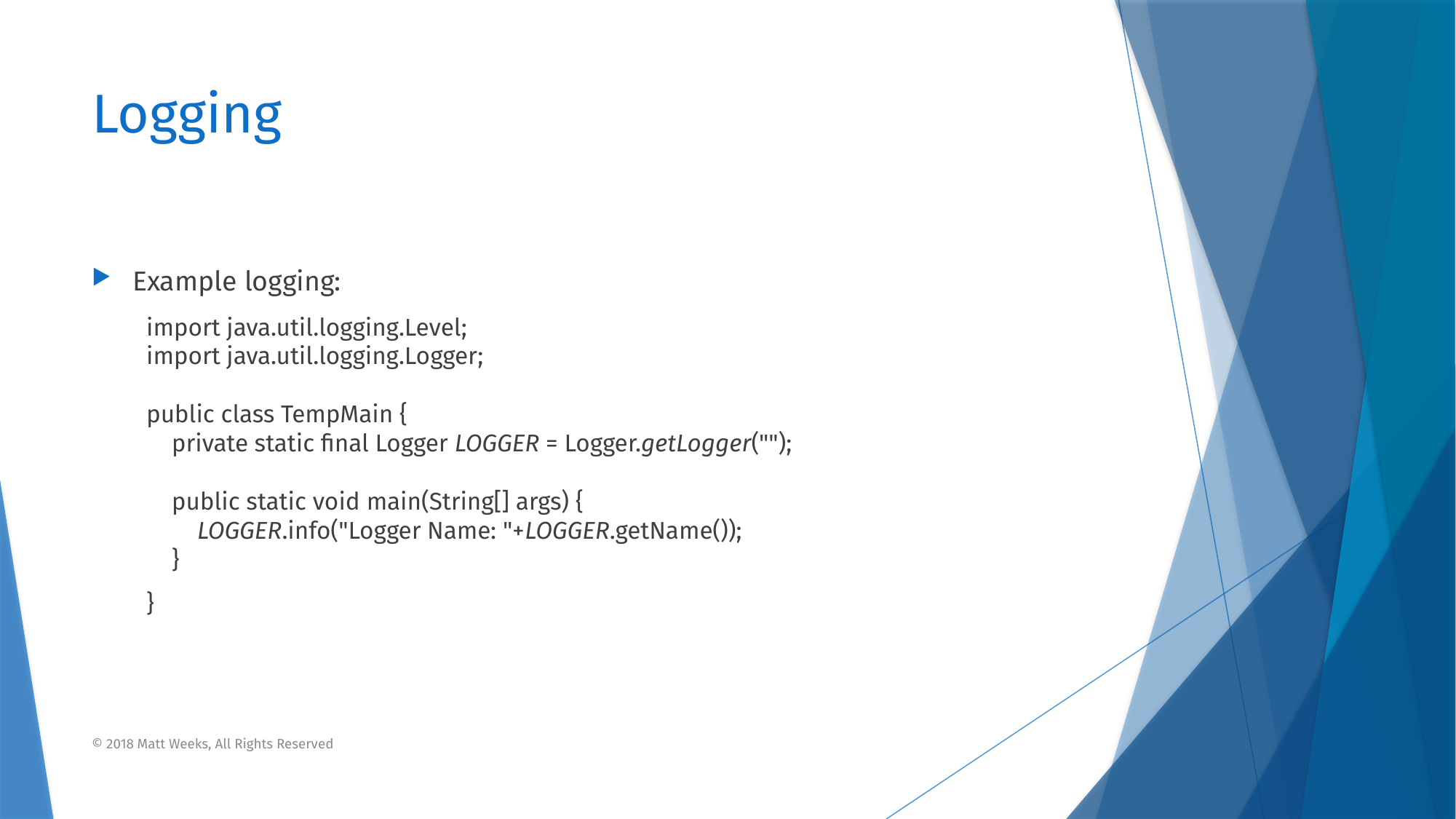

# Logging
Example logging:
import java.util.logging.Level;
import java.util.logging.Logger;
public class TempMain {
    private static final Logger LOGGER = Logger.getLogger("");
    public static void main(String[] args) {
        LOGGER.info("Logger Name: "+LOGGER.getName());
    }
}

© 2018 Matt Weeks, All Rights Reserved